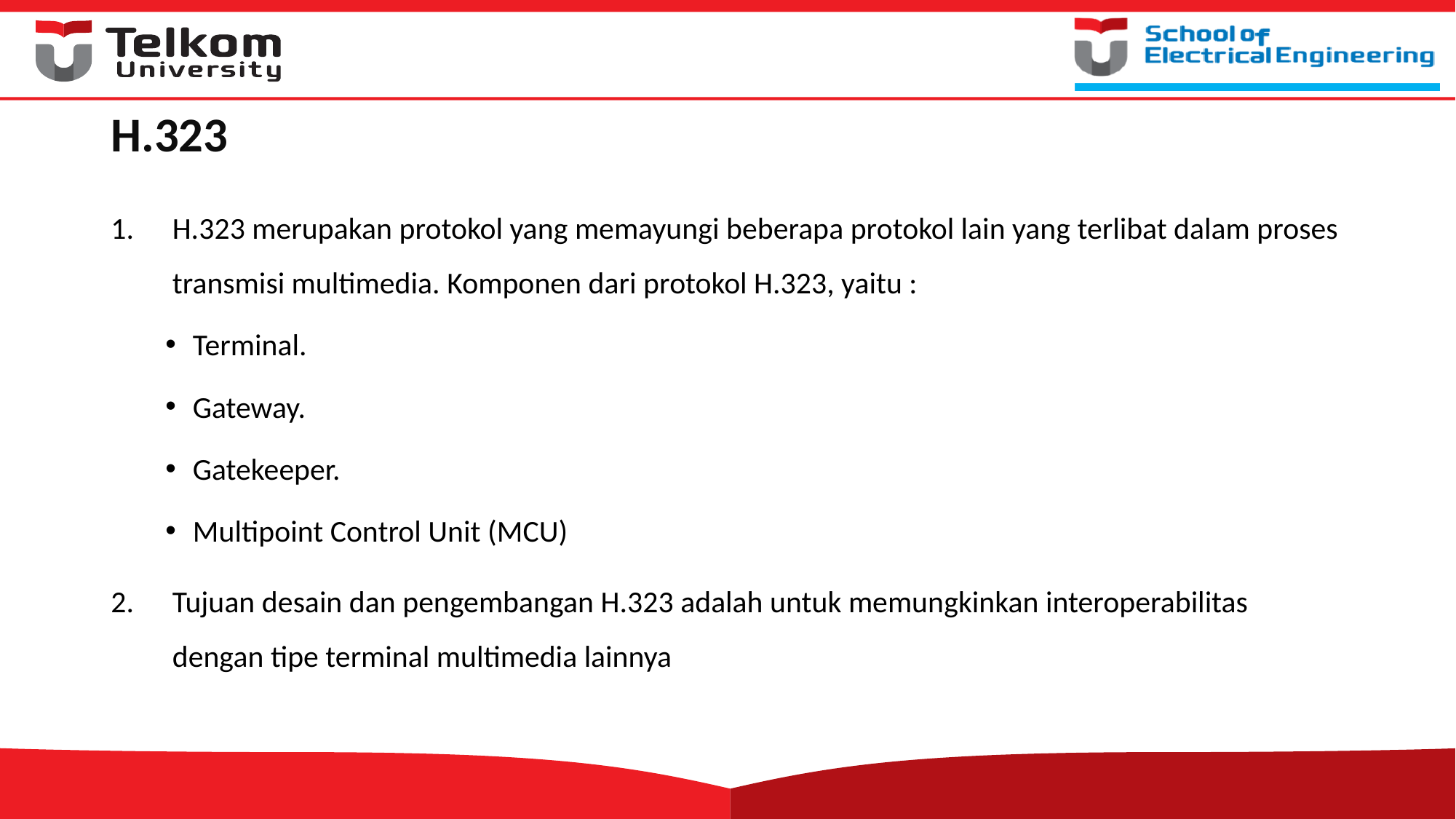

# H.323
H.323 merupakan protokol yang memayungi beberapa protokol lain yang terlibat dalam proses transmisi multimedia. Komponen dari protokol H.323, yaitu :
Terminal.
Gateway.
Gatekeeper.
Multipoint Control Unit (MCU)
Tujuan desain dan pengembangan H.323 adalah untuk memungkinkan interoperabilitas dengan tipe terminal multimedia lainnya